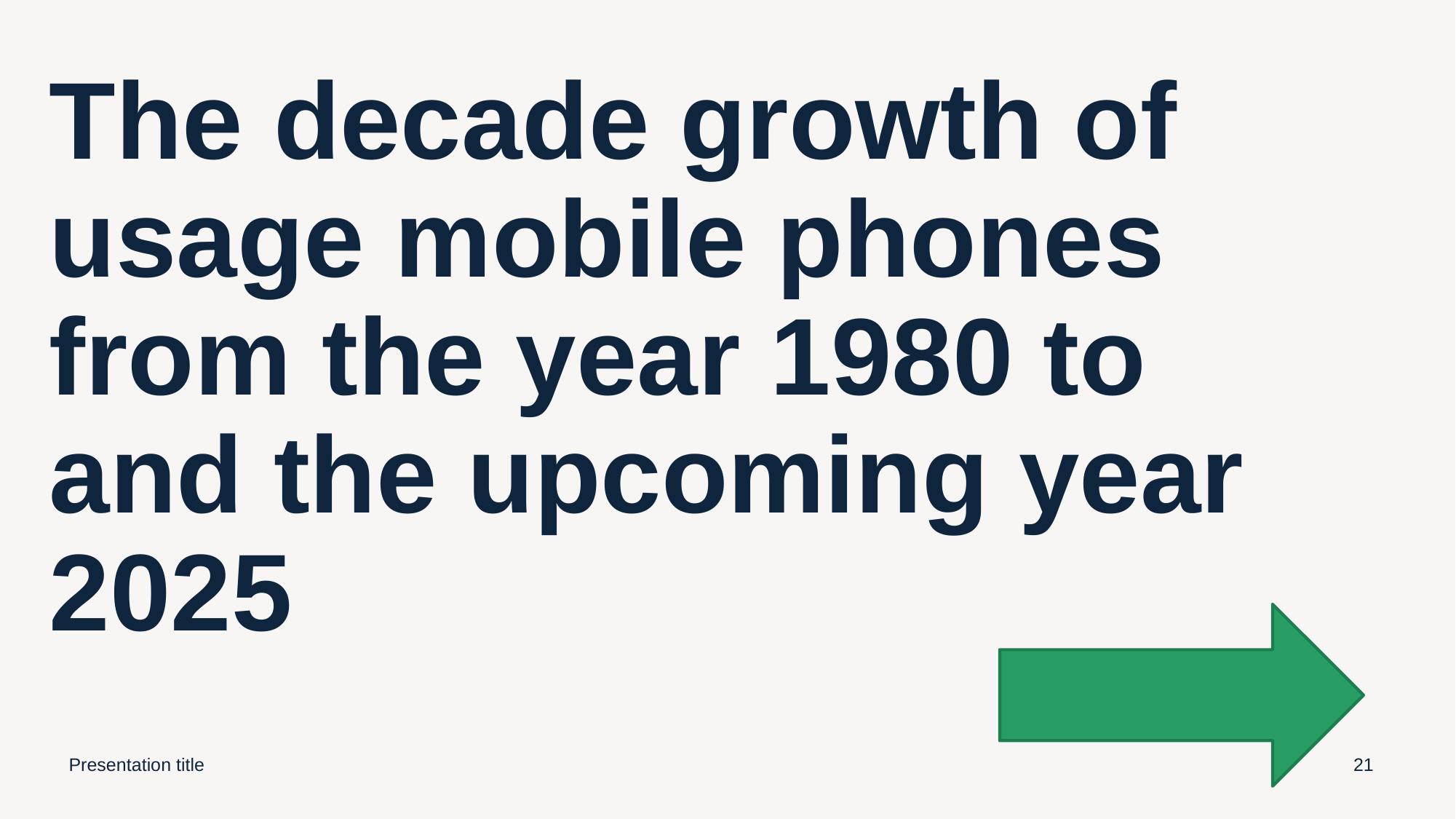

# The decade growth of usage mobile phones from the year 1980 to and the upcoming year 2025

Presentation title
21